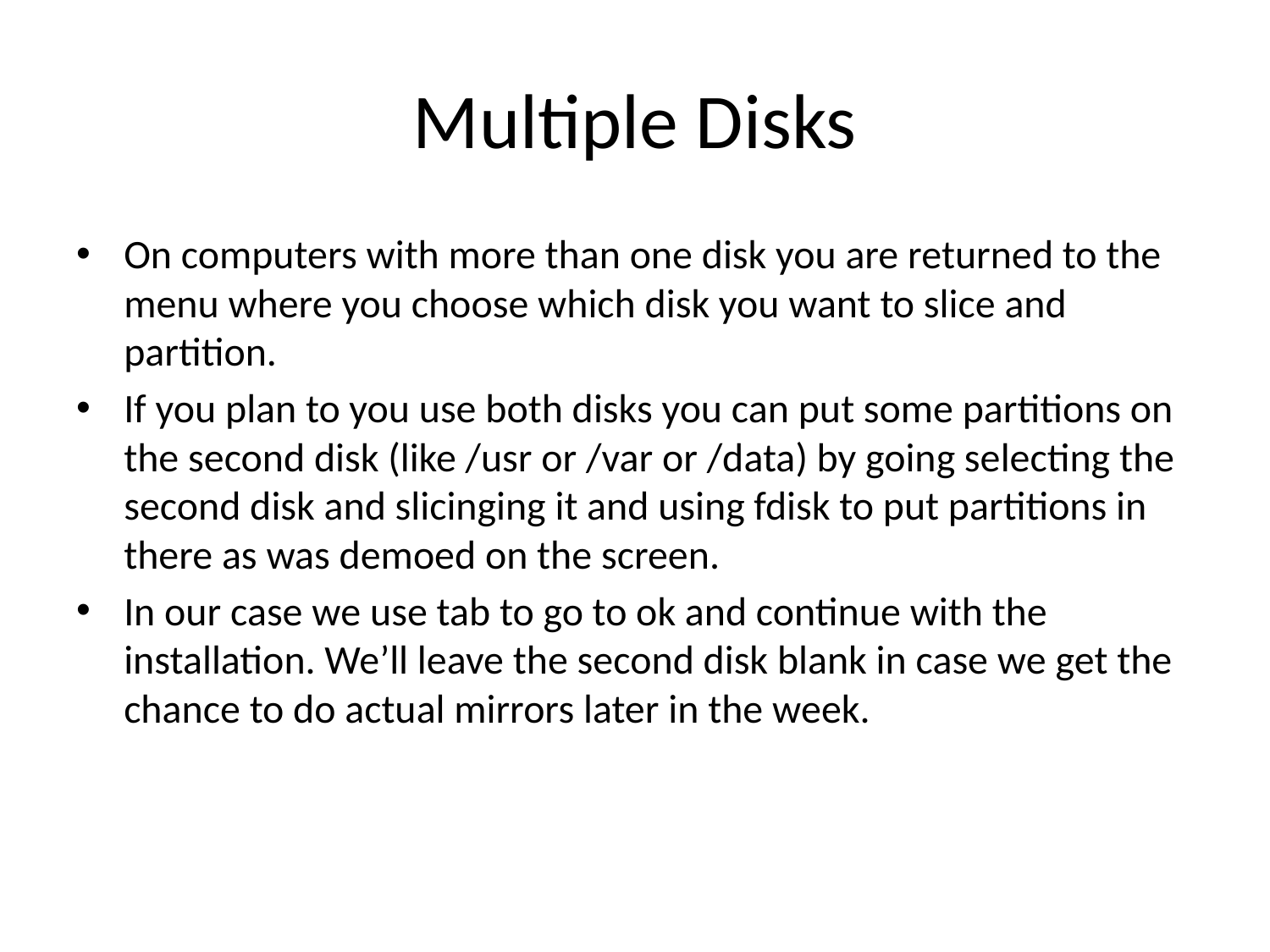

# Multiple Disks
On computers with more than one disk you are returned to the menu where you choose which disk you want to slice and partition.
If you plan to you use both disks you can put some partitions on the second disk (like /usr or /var or /data) by going selecting the second disk and slicinging it and using fdisk to put partitions in there as was demoed on the screen.
In our case we use tab to go to ok and continue with the installation. We’ll leave the second disk blank in case we get the chance to do actual mirrors later in the week.